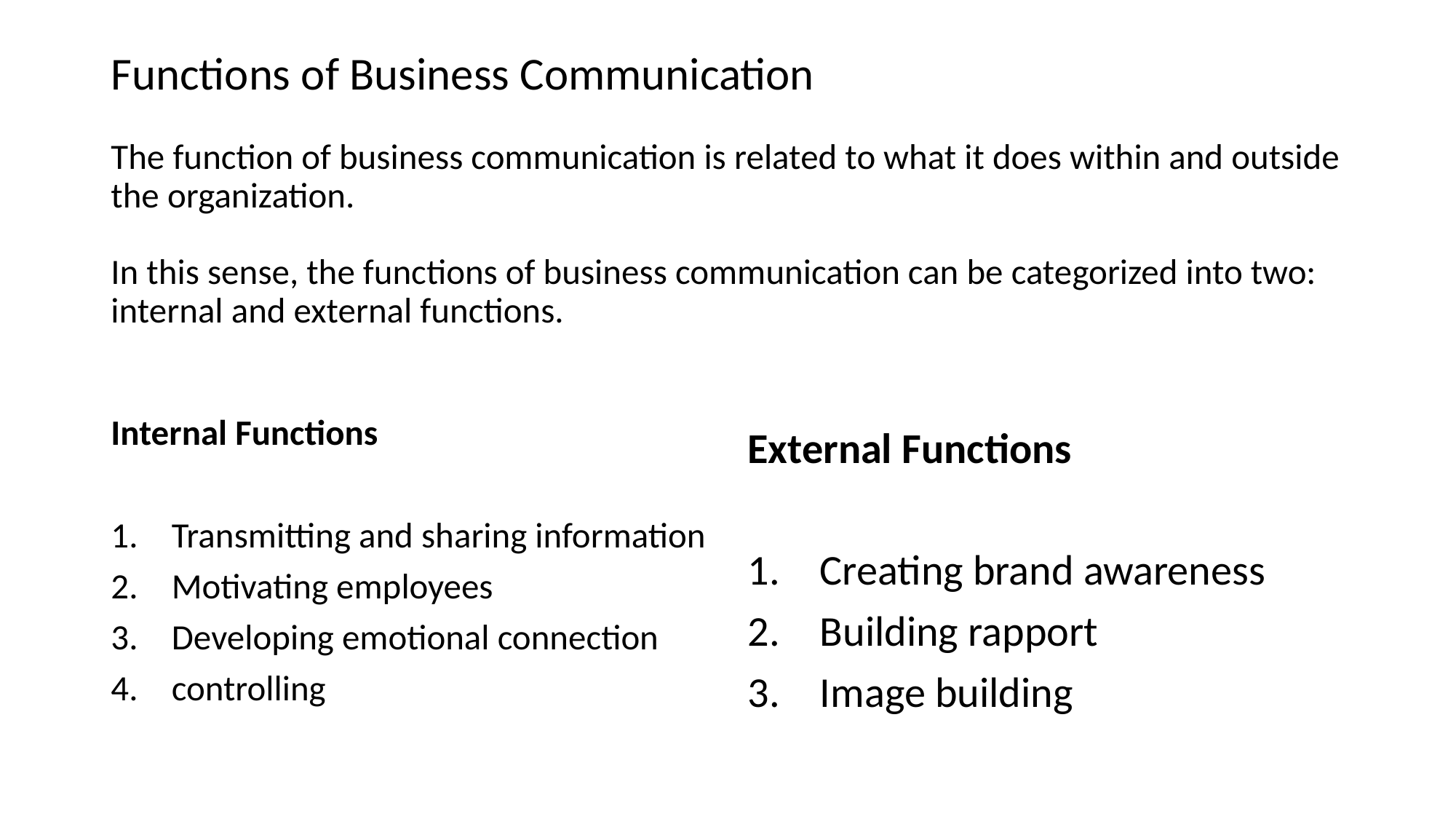

# Functions of Business Communication The function of business communication is related to what it does within and outside the organization. In this sense, the functions of business communication can be categorized into two: internal and external functions.
Internal Functions

Transmitting and sharing information
Motivating employees
Developing emotional connection
controlling

External Functions

Creating brand awareness
Building rapport
Image building